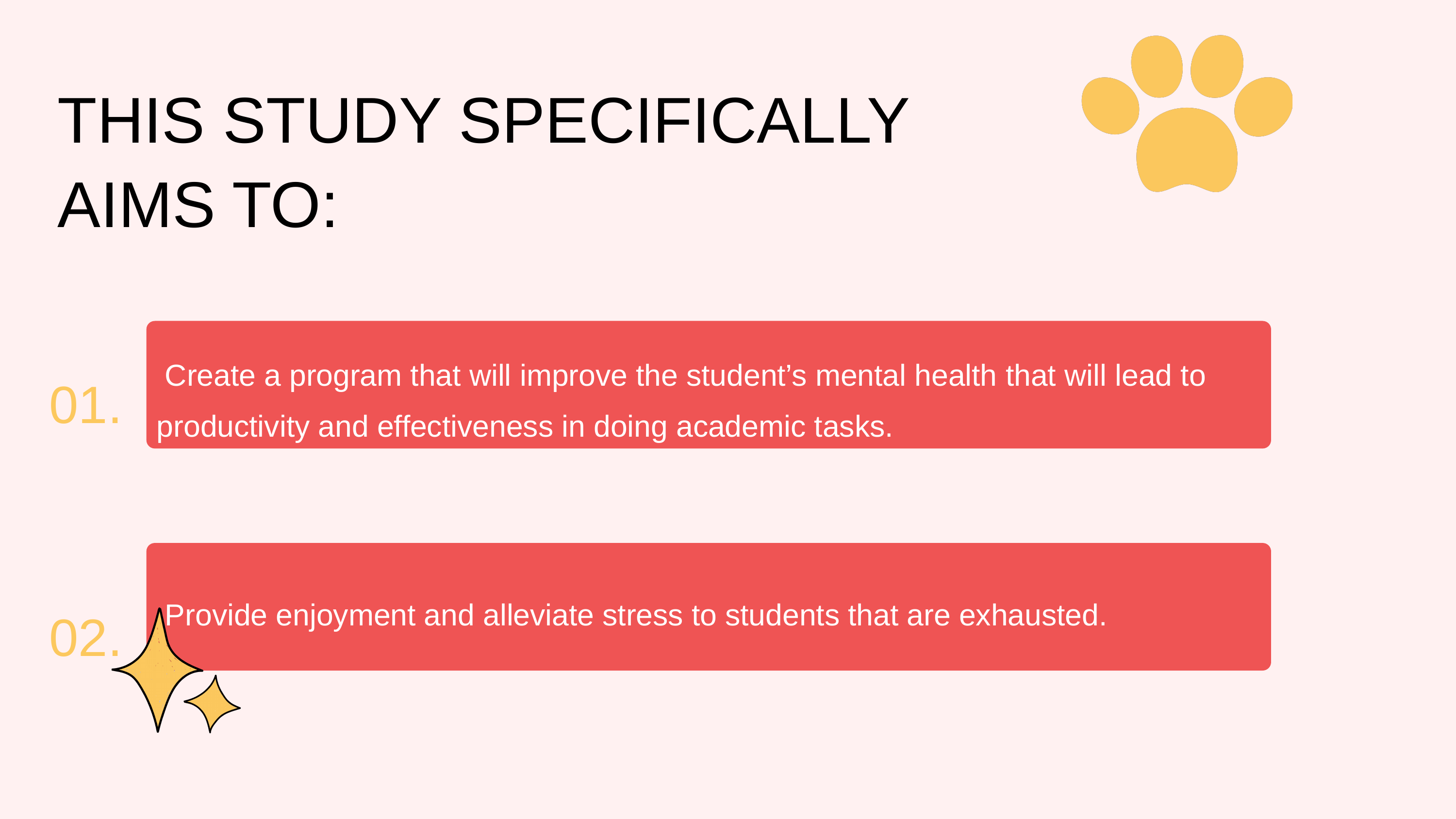

THIS STUDY SPECIFICALLY AIMS TO:

 Create a program that will improve the student’s mental health that will lead to productivity and effectiveness in doing academic tasks.

01.

02.
 Provide enjoyment and alleviate stress to students that are exhausted.